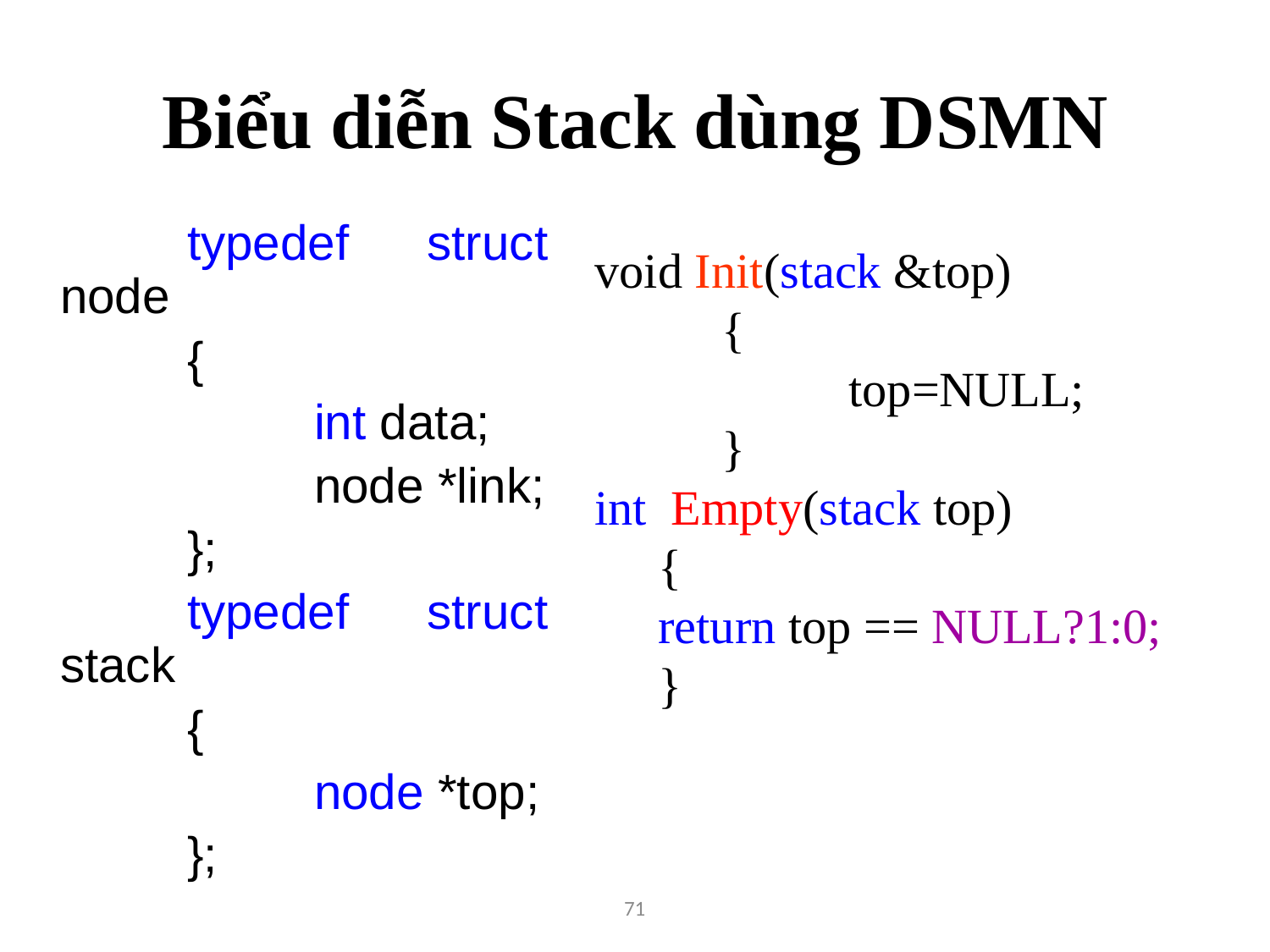

# Biểu diễn Stack dùng DSMN
		typedef struct node
		{
			int data;
			node *link;
		};
		typedef struct stack
		{
			node *top;
		};
void Init(stack &top)
	{
		top=NULL;
	}
int  Empty(stack top)
{
return top == NULL?1:0;
}
71